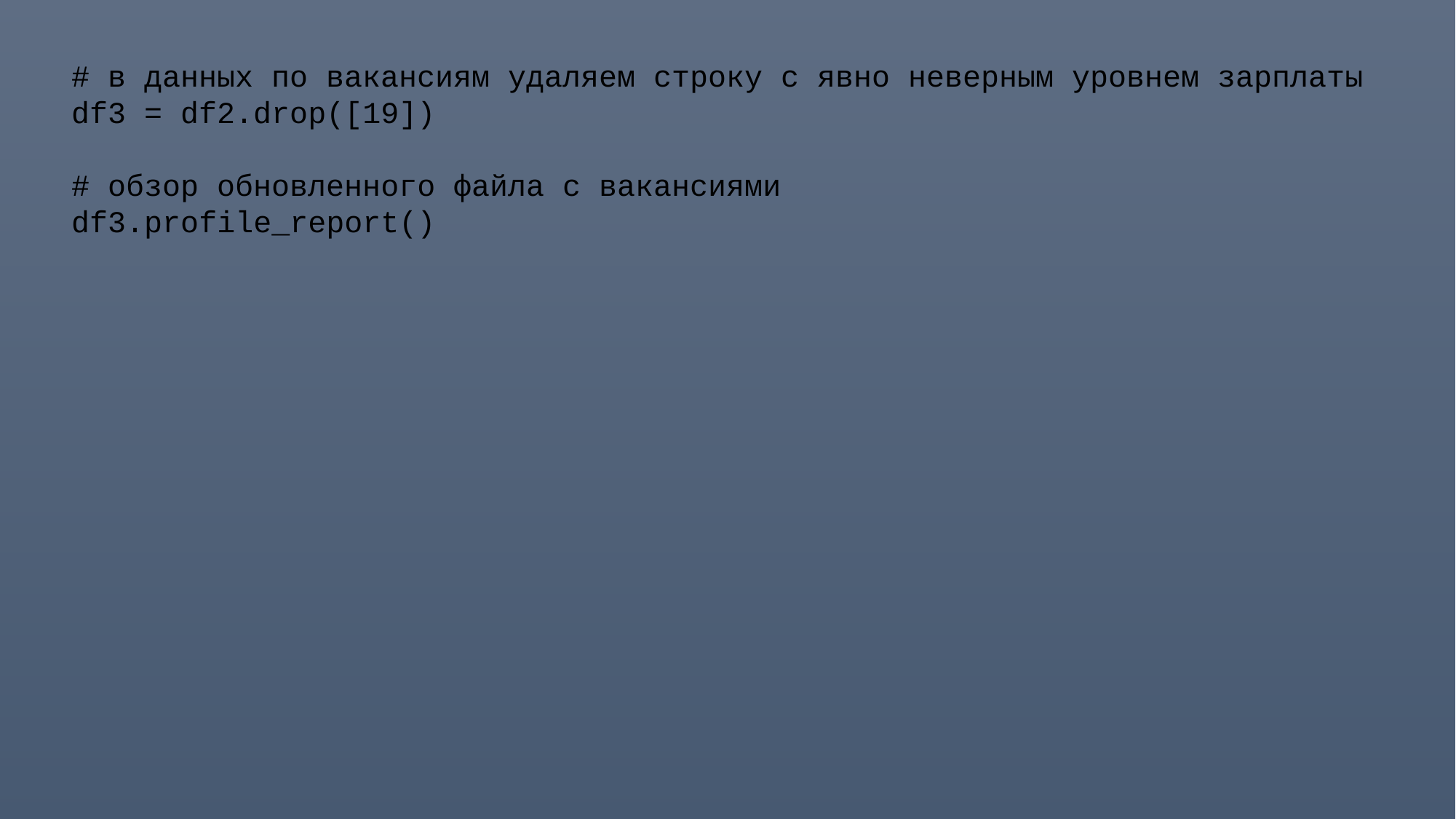

# в данных по вакансиям удаляем строку с явно неверным уровнем зарплаты
df3 = df2.drop([19])

#️ обзор обновленного файла с вакансиями
df3.profile_report()